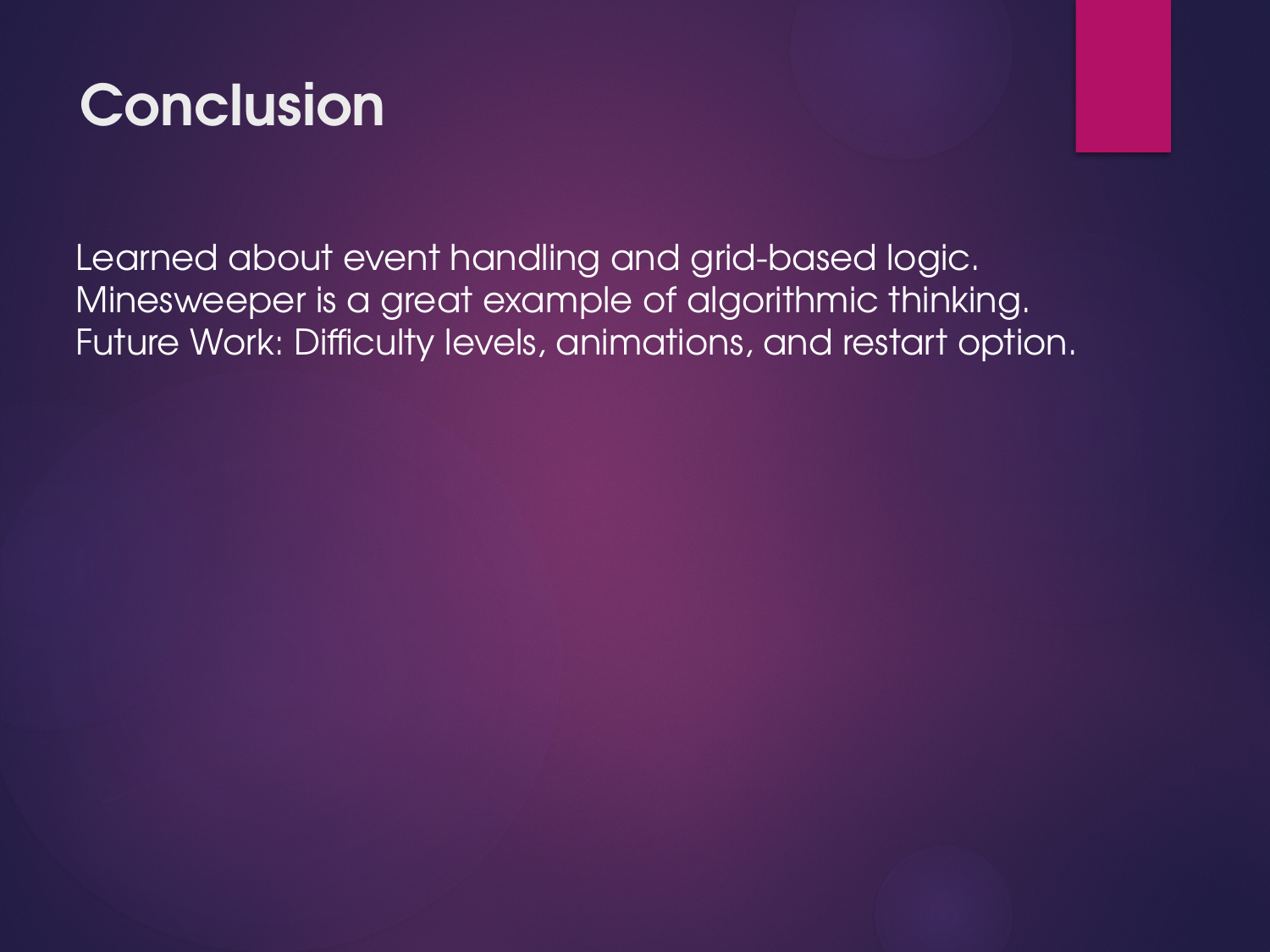

# Conclusion

Learned about event handling and grid-based logic.
Minesweeper is a great example of algorithmic thinking.
Future Work: Difficulty levels, animations, and restart option.